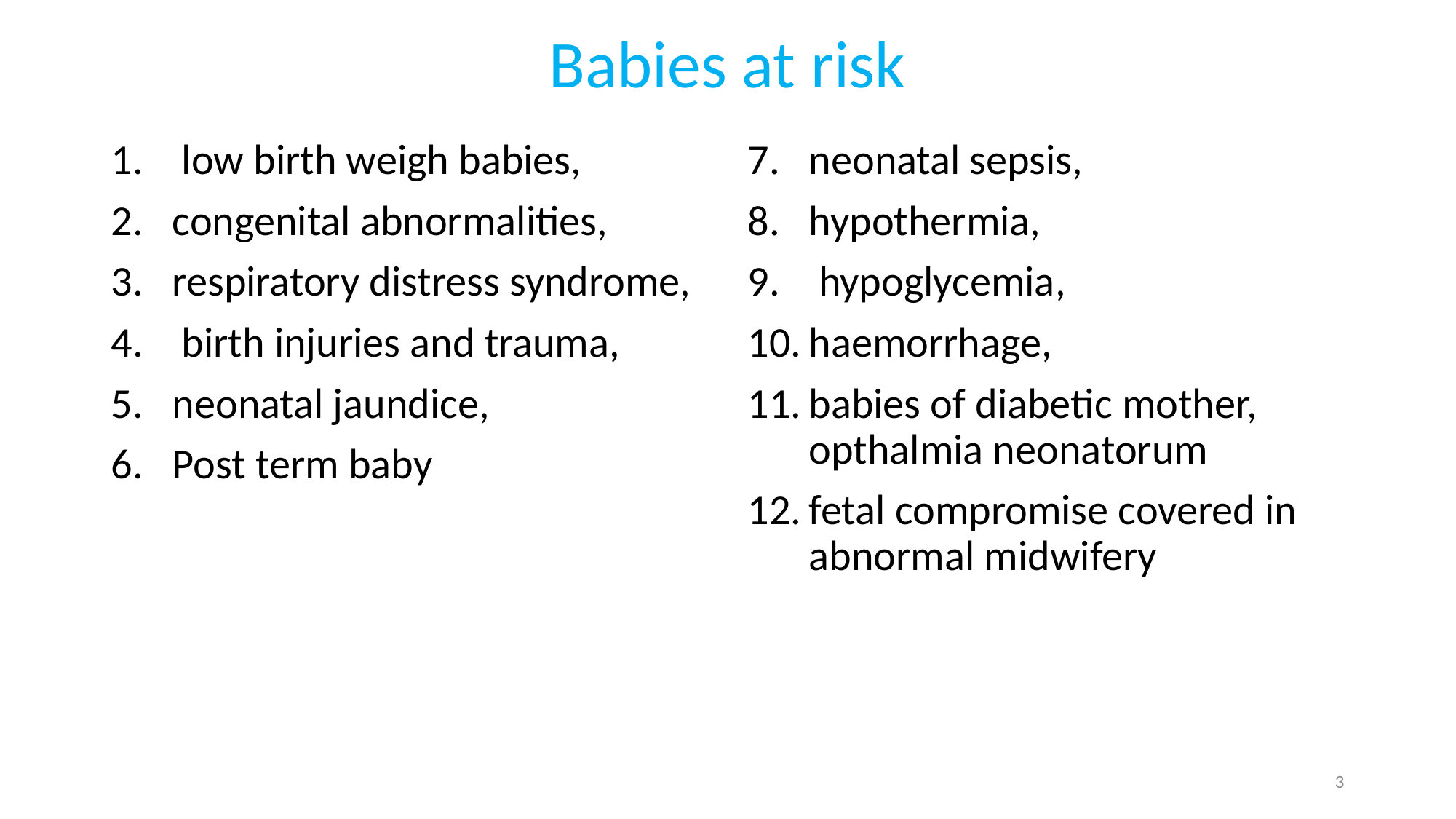

# Babies at risk
 low birth weigh babies,
congenital abnormalities,
respiratory distress syndrome,
 birth injuries and trauma,
neonatal jaundice,
Post term baby

neonatal sepsis,
hypothermia,
 hypoglycemia,
haemorrhage,
babies of diabetic mother, opthalmia neonatorum
fetal compromise covered in abnormal midwifery

3